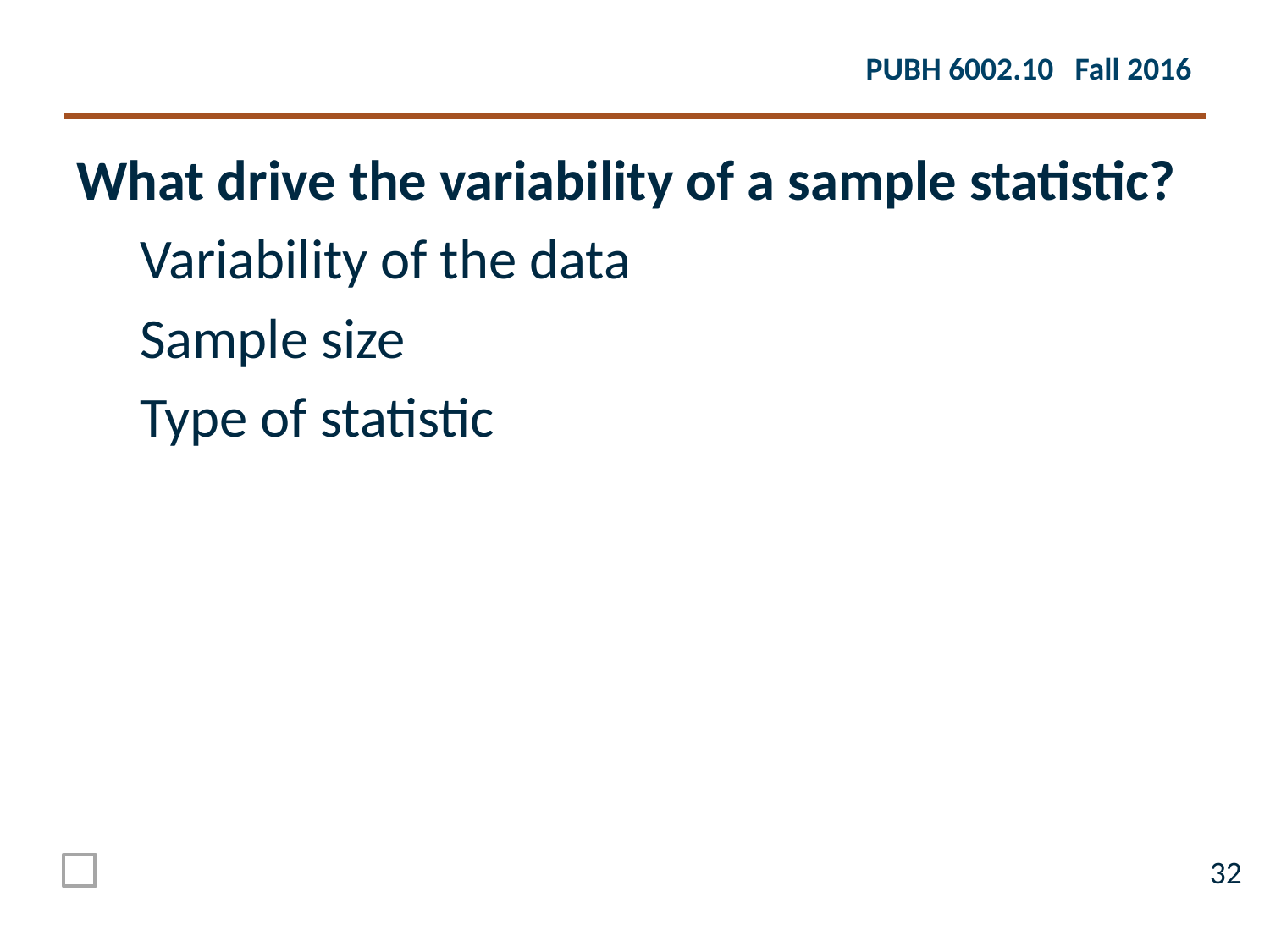

What drive the variability of a sample statistic?
Variability of the data
Sample size
Type of statistic